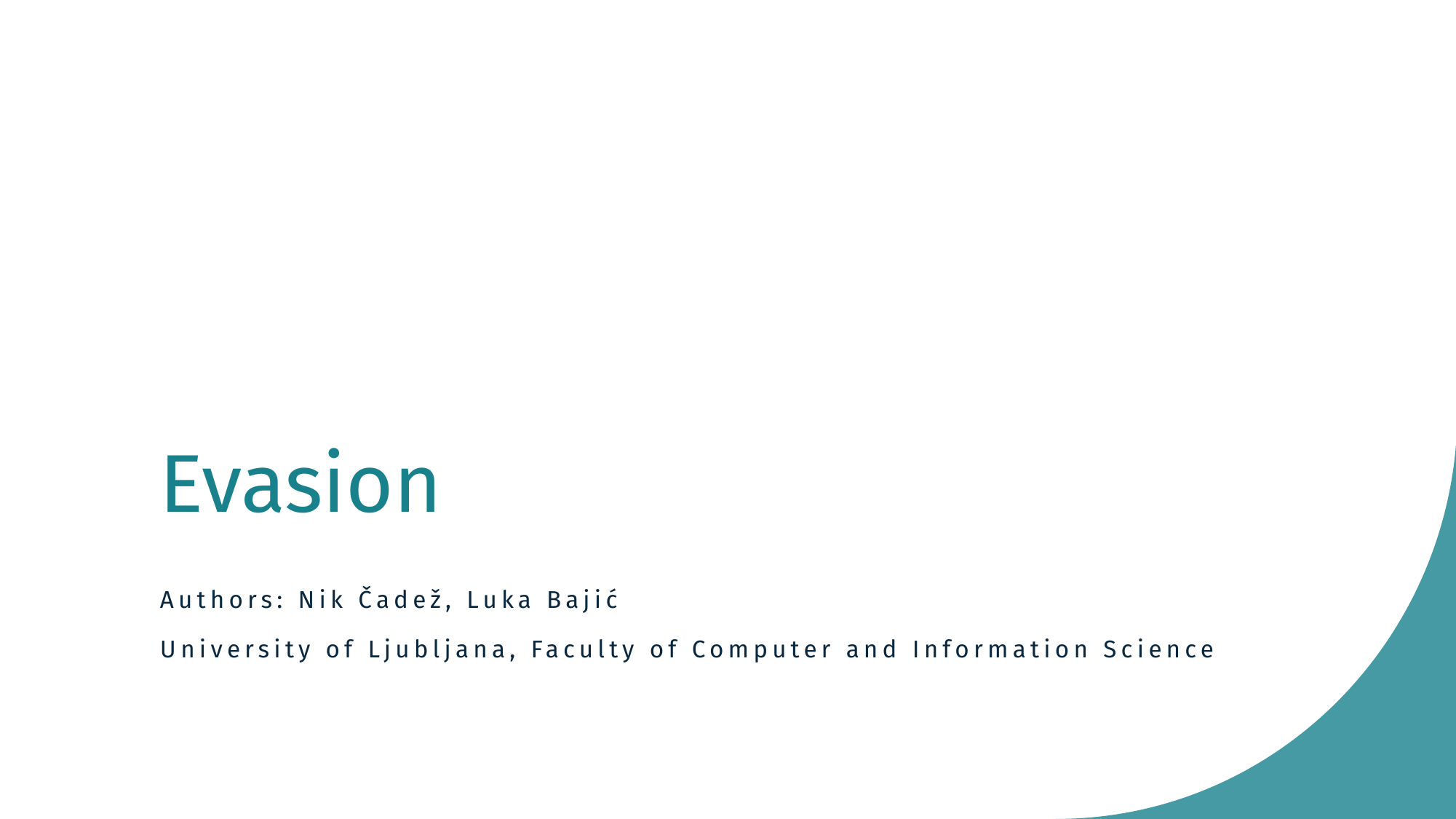

# Evasion
Authors: Nik Čadež, Luka Bajić
University of Ljubljana, Faculty of Computer and Information Science